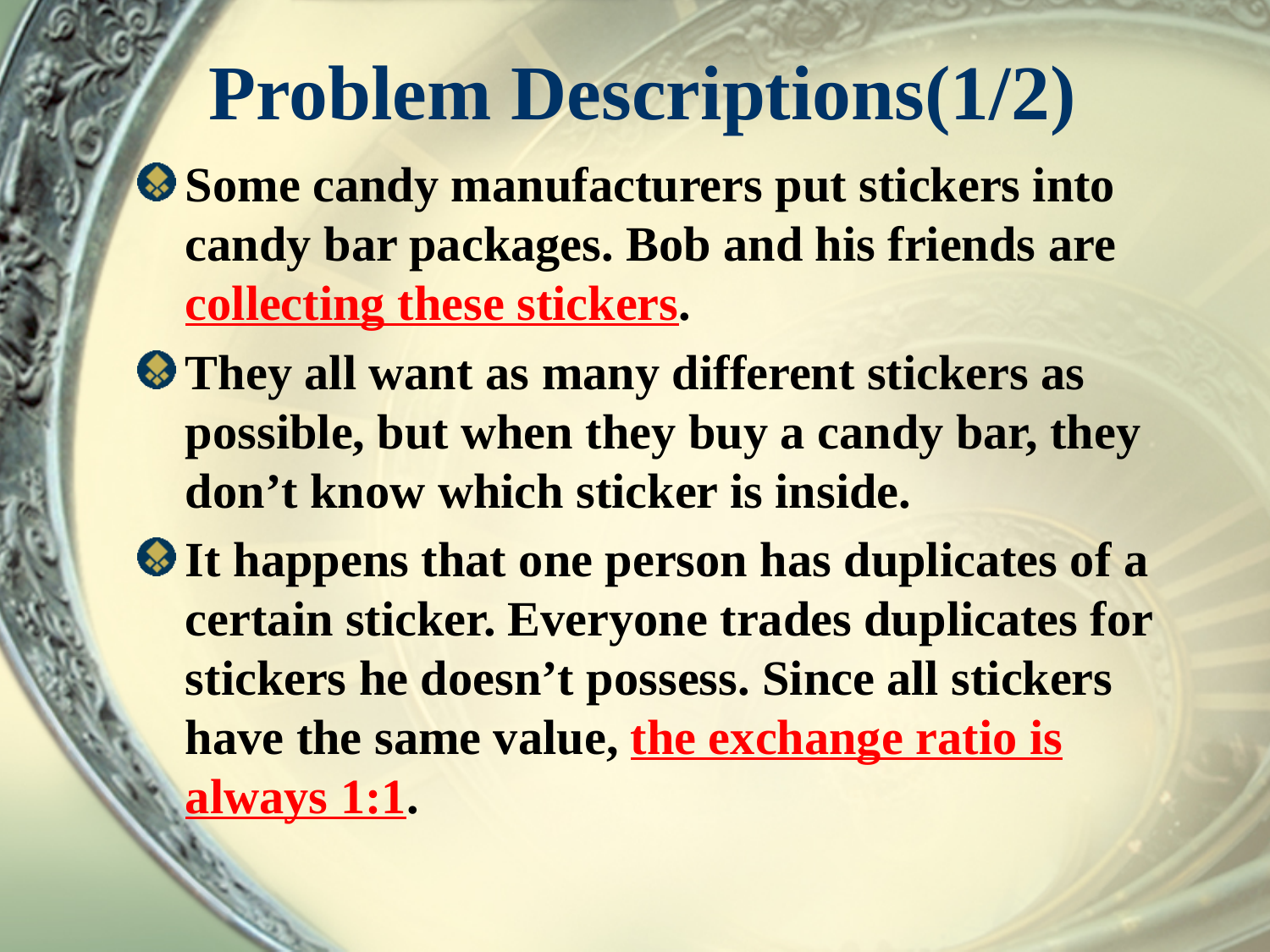

# Problem Descriptions(1/2)
Some candy manufacturers put stickers into candy bar packages. Bob and his friends are collecting these stickers.
They all want as many different stickers as possible, but when they buy a candy bar, they don’t know which sticker is inside.
It happens that one person has duplicates of a certain sticker. Everyone trades duplicates for stickers he doesn’t possess. Since all stickers have the same value, the exchange ratio is always 1:1.